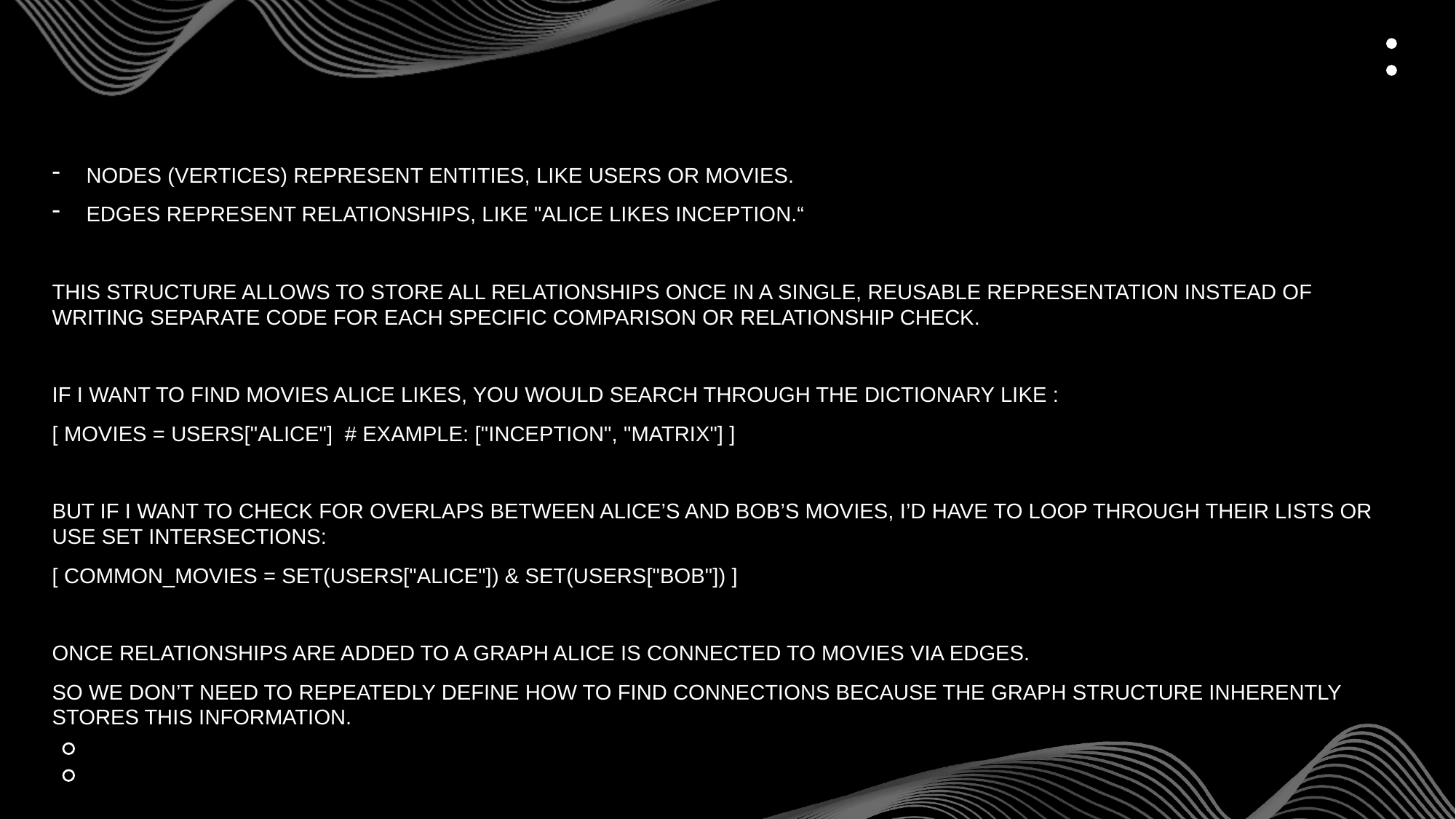

Nodes (vertices) represent entities, like users or movies.
Edges represent relationships, like "Alice likes Inception.“

This structure allows to store all relationships once in a single, reusable representation Instead of writing separate code for each specific comparison or relationship check.

If I want to find movies Alice likes, you would search through the dictionary like :
[ movies = users["Alice"]  # Example: ["Inception", "Matrix"] ]

BUT If I WANT to check for overlaps between Alice’s and Bob’s movies, I’d have to loop through their lists or use set intersections:
[ common_movies = set(users["Alice"]) & set(users["Bob"]) ]

Once relationships are added to a graph Alice is connected to movies via edges.
So WE don’t need to repeatedly define how to find connections because the graph structure inherently stores this information.